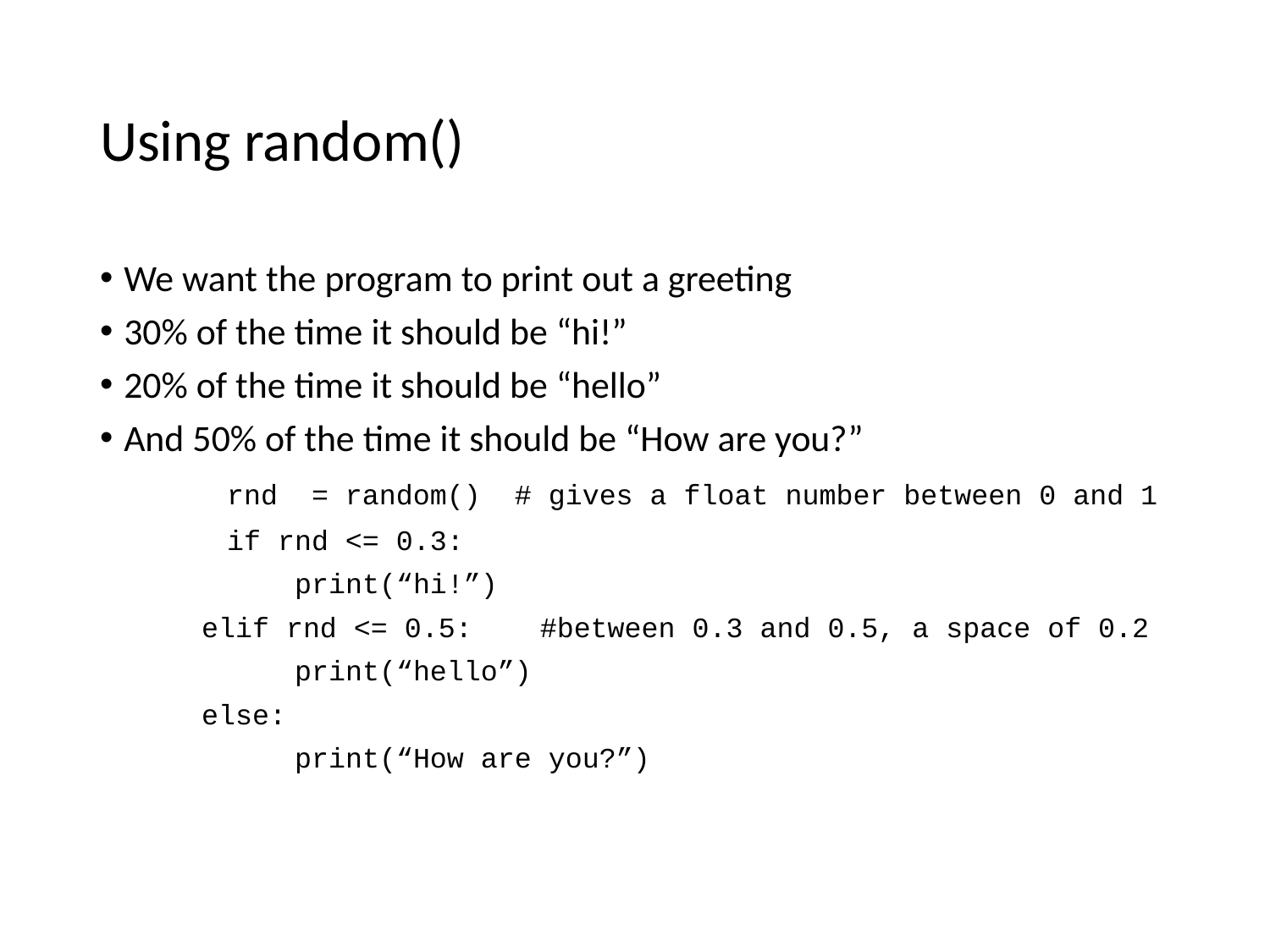

# Using random()
We want the program to print out a greeting
30% of the time it should be “hi!”
20% of the time it should be “hello”
And 50% of the time it should be “How are you?”
	rnd  = random()  # gives a float number between 0 and 1
	if rnd <= 0.3:
	    print(“hi!”)
      elif rnd <= 0.5:    #between 0.3 and 0.5, a space of 0.2
	    print(“hello”)
      else:
    	    print(“How are you?”)